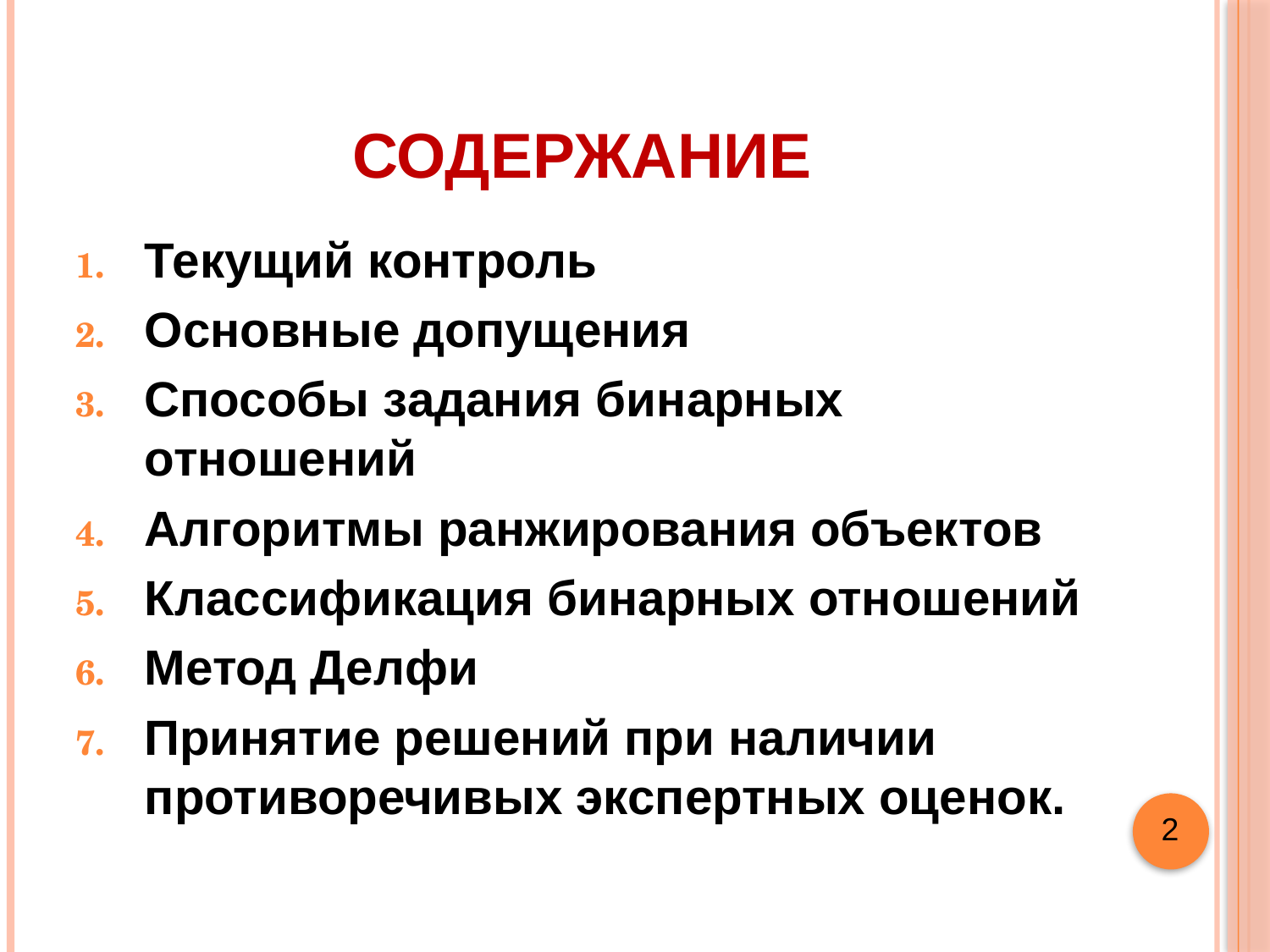

# Содержание
Текущий контроль
Основные допущения
Способы задания бинарных отношений
Алгоритмы ранжирования объектов
Классификация бинарных отношений
Метод Делфи
Принятие решений при наличии противоречивых экспертных оценок.

  2